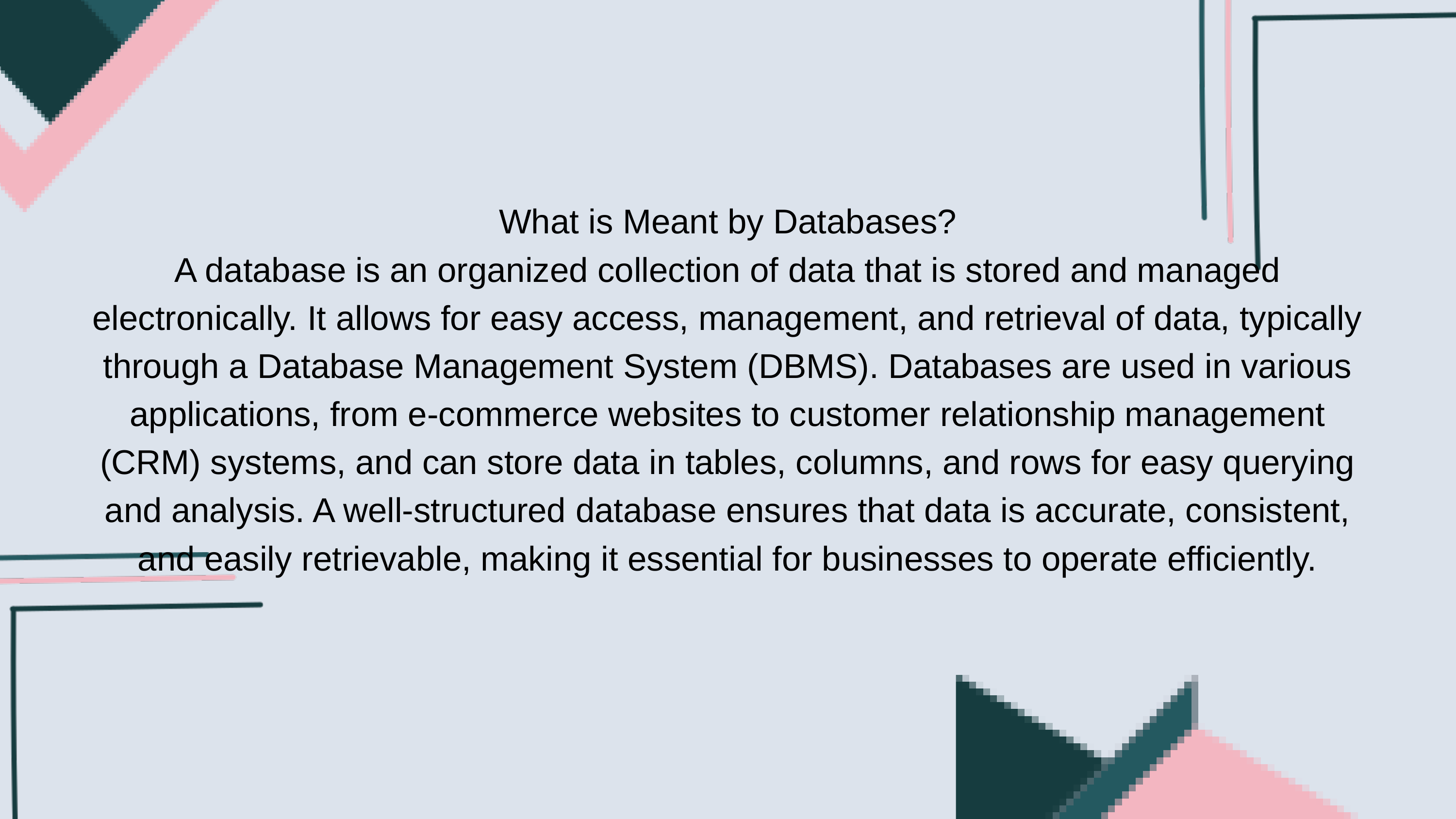

What is Meant by Databases?
A database is an organized collection of data that is stored and managed electronically. It allows for easy access, management, and retrieval of data, typically through a Database Management System (DBMS). Databases are used in various applications, from e-commerce websites to customer relationship management (CRM) systems, and can store data in tables, columns, and rows for easy querying and analysis. A well-structured database ensures that data is accurate, consistent, and easily retrievable, making it essential for businesses to operate efficiently.